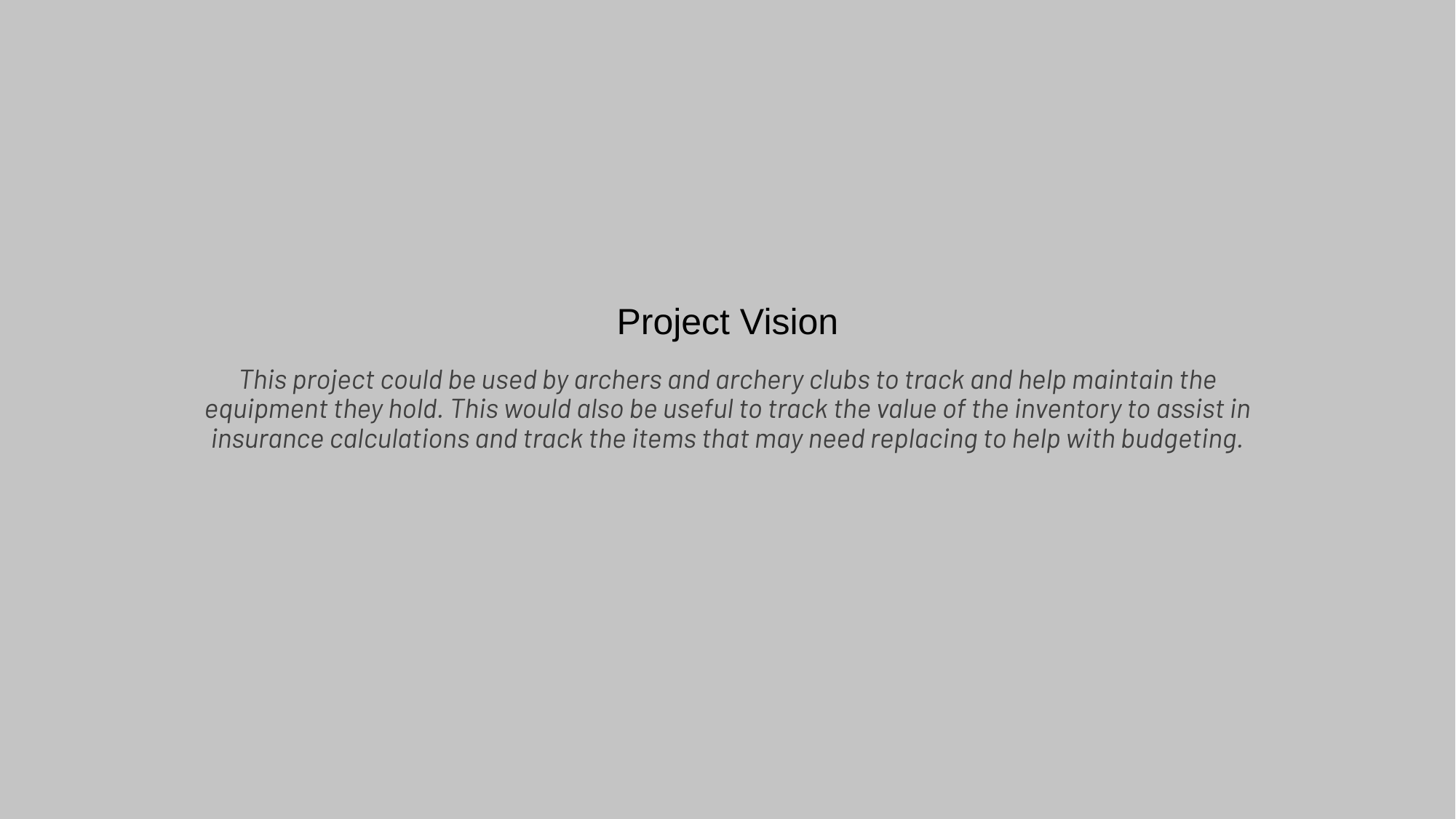

# This project could be used by archers and archery clubs to track and help maintain the equipment they hold. This would also be useful to track the value of the inventory to assist in insurance calculations and track the items that may need replacing to help with budgeting.
Project Vision